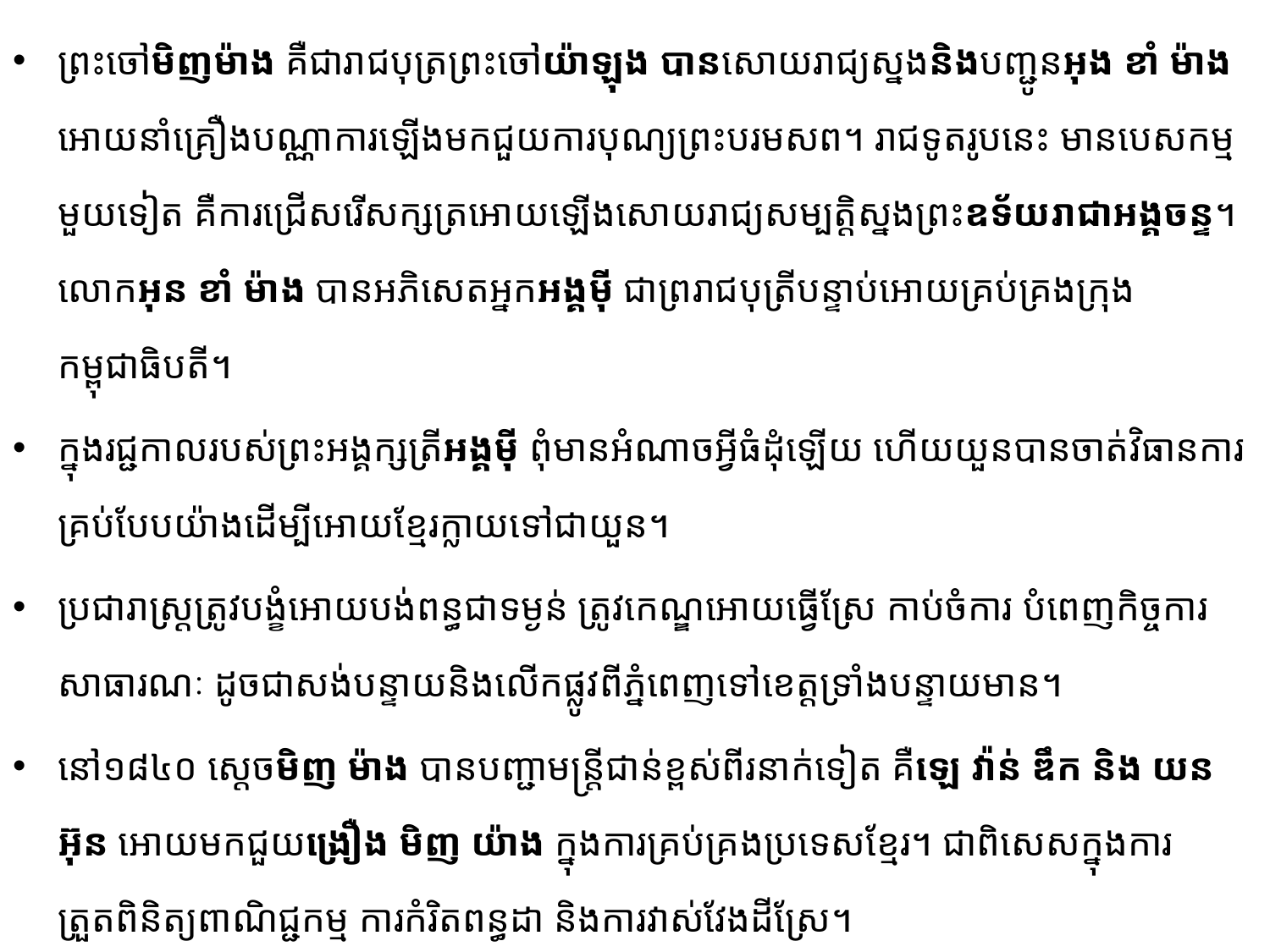

ព្រះចៅមិញម៉ាង គឺជារាជបុត្រព្រះចៅយ៉ាឡុង បានសោយរាជ្យស្នងនិងបញ្ជូនអុង ខាំ ម៉ាង អោយ​នាំ​គ្រឿង​បណ្ណាការឡើងមកជួយការបុណ្យព្រះបរមសព។ រាជទូតរូបនេះ មានបេសកម្មមួយទៀត​ គឺការជ្រើសរើស​ក្សត្រ​អោយឡើងសោយរាជ្យសម្បត្តិស្នងព្រះឧទ័យរាជាអង្គចន្ទ។ លោកអុន ខាំ ម៉ាង បានអភិសេតអ្នកអង្គម៉ី ជា​ព្ររាជបុត្រីបន្ទាប់អោយគ្រប់គ្រងក្រុងកម្ពុជាធិបតី។
ក្នុងរជ្ជកាលរបស់ព្រះអង្គក្សត្រីអង្គម៉ី ពុំមានអំណាចអ្វីធំដុំឡើយ ហើយយួនបានចាត់វិធានការគ្រប់បែប​យ៉ាងដើម្បីអោយខ្មែរក្លាយទៅជាយួន។
ប្រជារាស្ត្រត្រូវបង្ខំអោយបង់ពន្ធជាទម្ងន់ ត្រូវកេណ្ឌអោយធ្វើស្រែ កាប់ចំការ បំពេញកិច្ចការសាធារណៈ​ ដូចជាសង់បន្ទាយនិងលើកផ្លូវពីភ្នំពេញទៅខេត្តទ្រាំងបន្ទាយមាន។
នៅ១៨៤០ ស្តេចមិញ ម៉ាង បានបញ្ជាមន្ត្រីជាន់ខ្ពស់ពីរនាក់ទៀត គឺឡេ វ៉ាន់ ឌឹក​ និង យន អ៊ុន អោយ​មក​ជួយង្រឿង មិញ យ៉ាង ក្នុងការគ្រប់គ្រងប្រទេសខ្មែរ។ ជាពិសេសក្នុងការត្រួតពិនិត្យពាណិជ្ជកម្ម ការកំរិតពន្ធដា និងការវាស់វែងដីស្រែ។